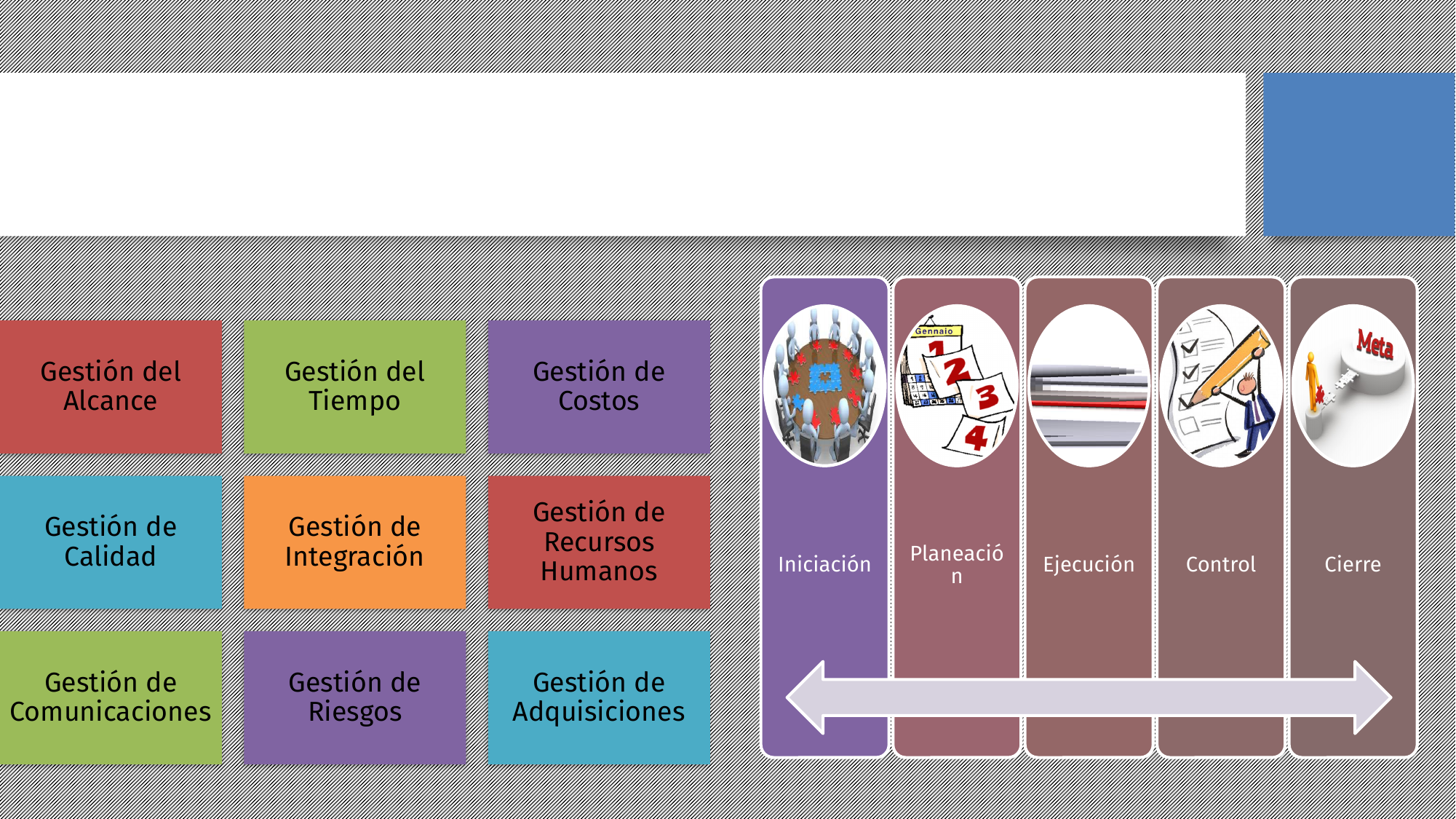

Guía PMBOK
Iniciación
Planeación
Ejecución
Control
Cierre

Gestión del Alcance
Gestión del Tiempo
Gestión de Costos
Gestión de Calidad
Gestión de Integración
Gestión de Recursos Humanos
Gestión de Comunicaciones
Gestión de Riesgos
Gestión de Adquisiciones